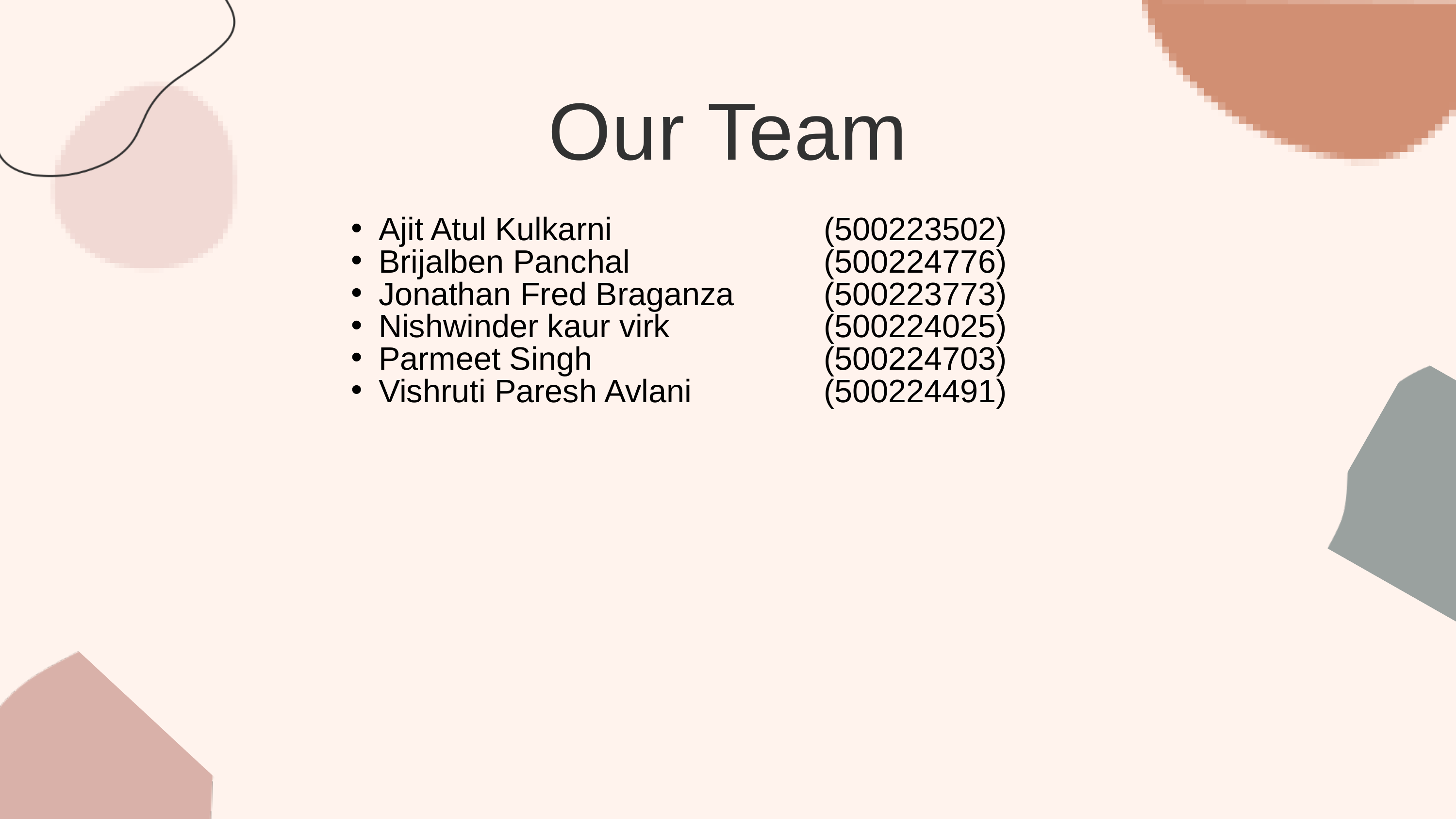

Our Team
Ajit Atul Kulkarni
Brijalben Panchal
Jonathan Fred Braganza
Nishwinder kaur virk
Parmeet Singh
Vishruti Paresh Avlani
(500223502)
(500224776)
(500223773)
(500224025)
(500224703)
(500224491)